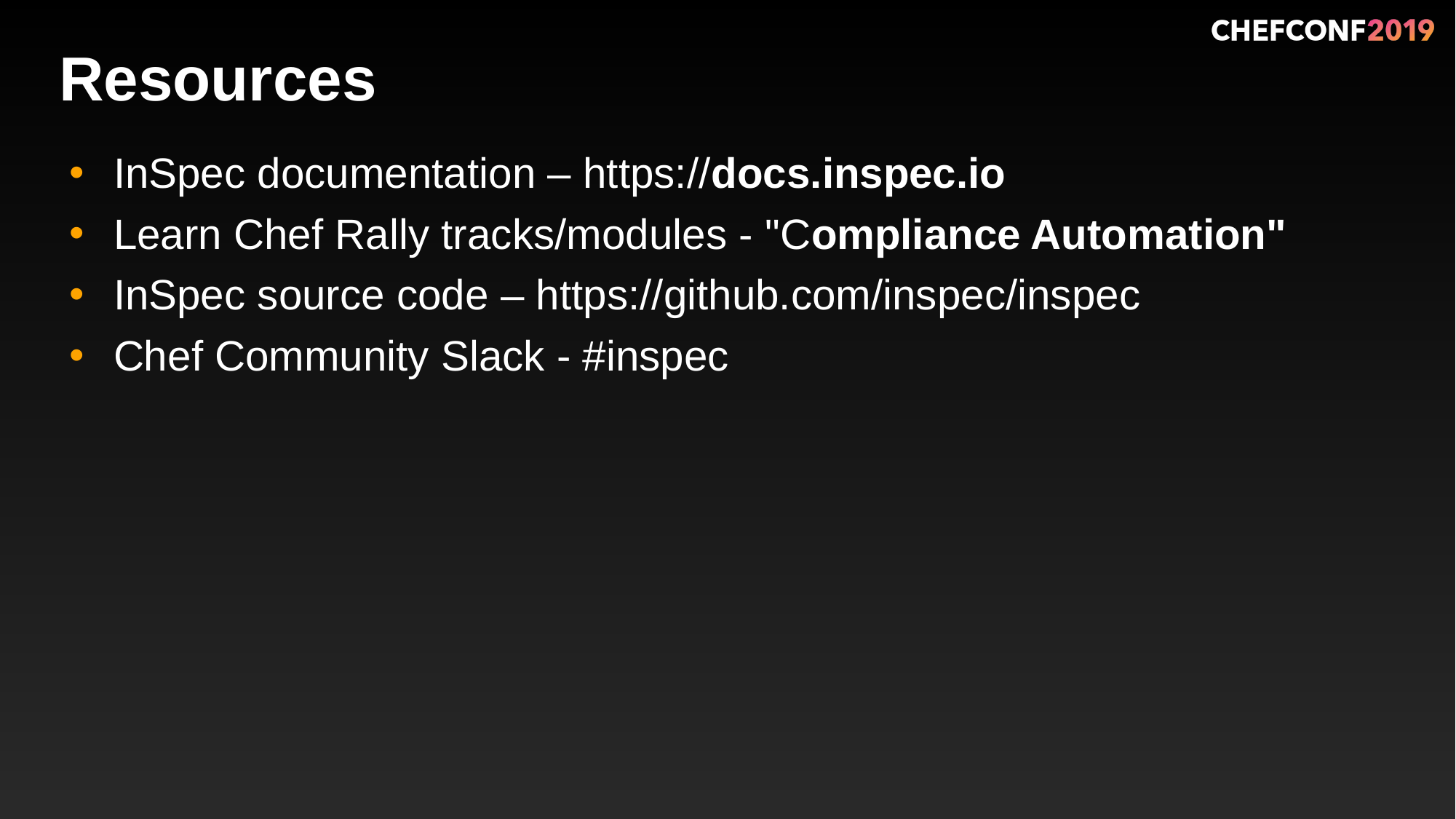

# Resources
InSpec documentation – https://docs.inspec.io
Learn Chef Rally tracks/modules - "Compliance Automation"
InSpec source code – https://github.com/inspec/inspec
Chef Community Slack - #inspec